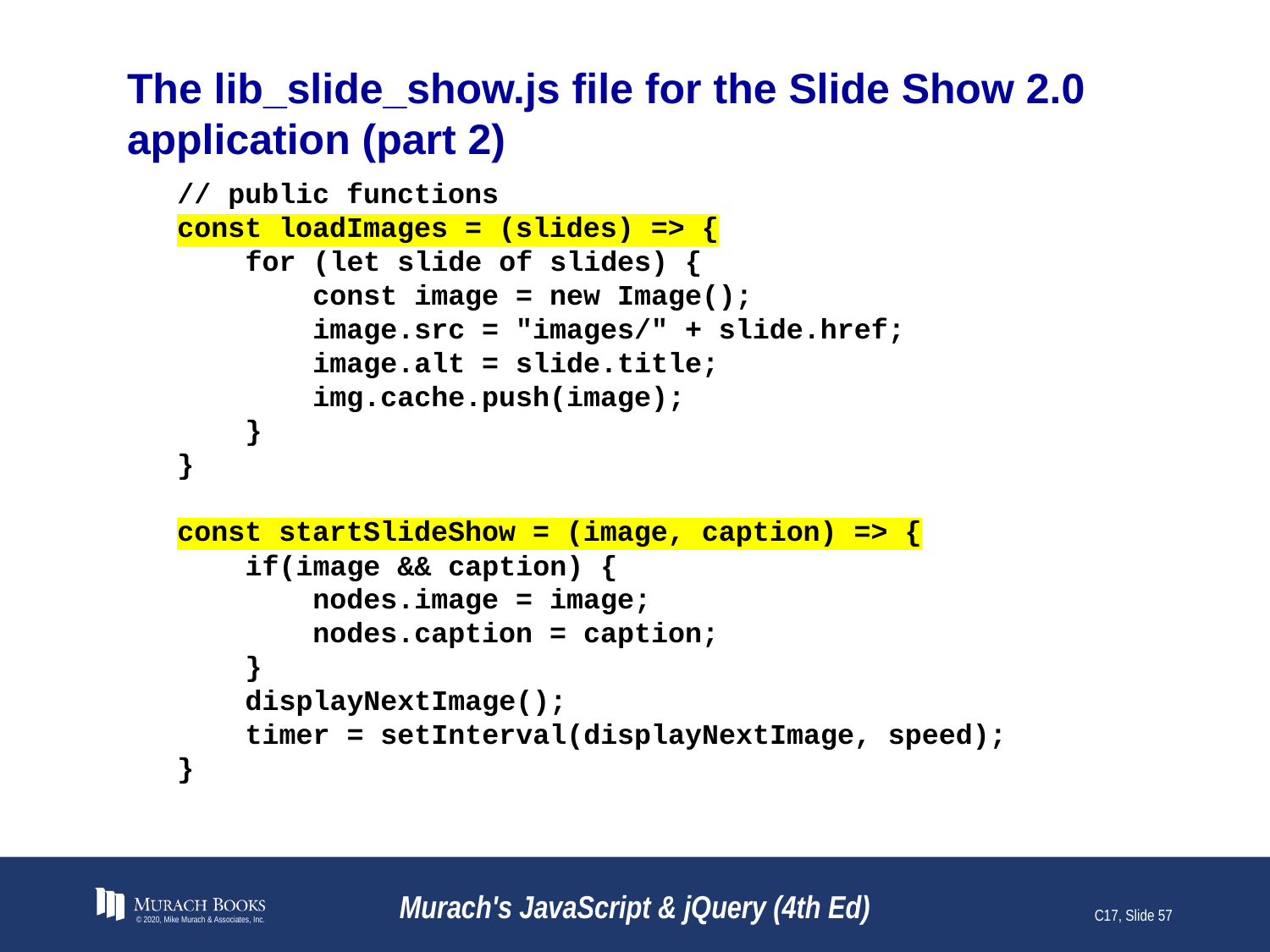

# The lib_slide_show.js file for the Slide Show 2.0 application (part 2)
// public functions
const loadImages = (slides) => {
    for (let slide of slides) {
        const image = new Image();
        image.src = "images/" + slide.href;
        image.alt = slide.title;
        img.cache.push(image);
    }
}

const startSlideShow = (image, caption) => {
    if(image && caption) {
        nodes.image = image;
        nodes.caption = caption;
    }
    displayNextImage();
    timer = setInterval(displayNextImage, speed);
}

© 2020, Mike Murach & Associates, Inc.
Murach's JavaScript & jQuery (4th Ed)

C17, Slide 57